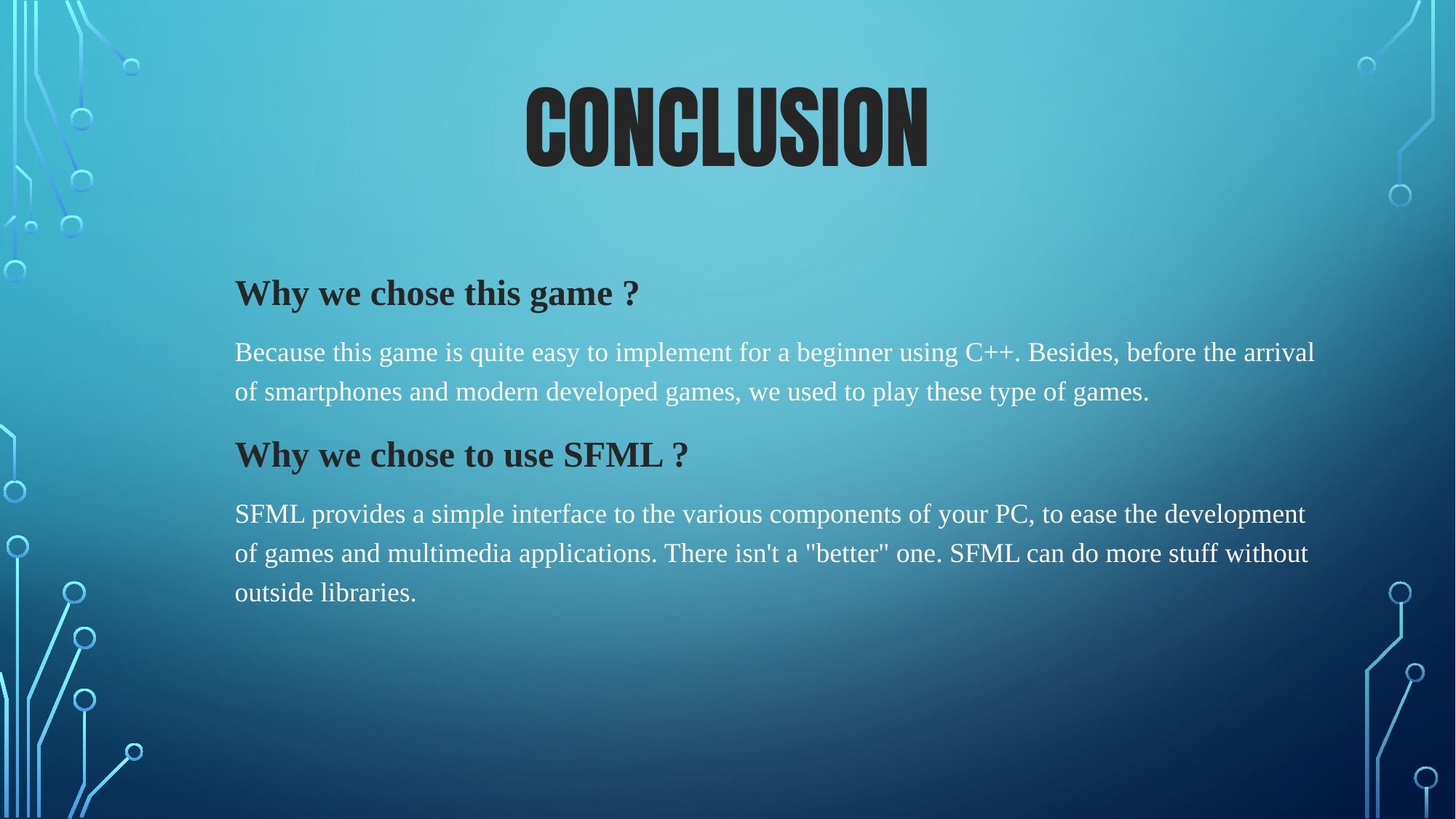

CONCLUSION
Why we chose this game ?
Because this game is quite easy to implement for a beginner using C++. Besides, before the arrival of smartphones and modern developed games, we used to play these type of games.
Why we chose to use SFML ?
SFML provides a simple interface to the various components of your PC, to ease the development of games and multimedia applications. There isn't a "better" one. SFML can do more stuff without outside libraries.